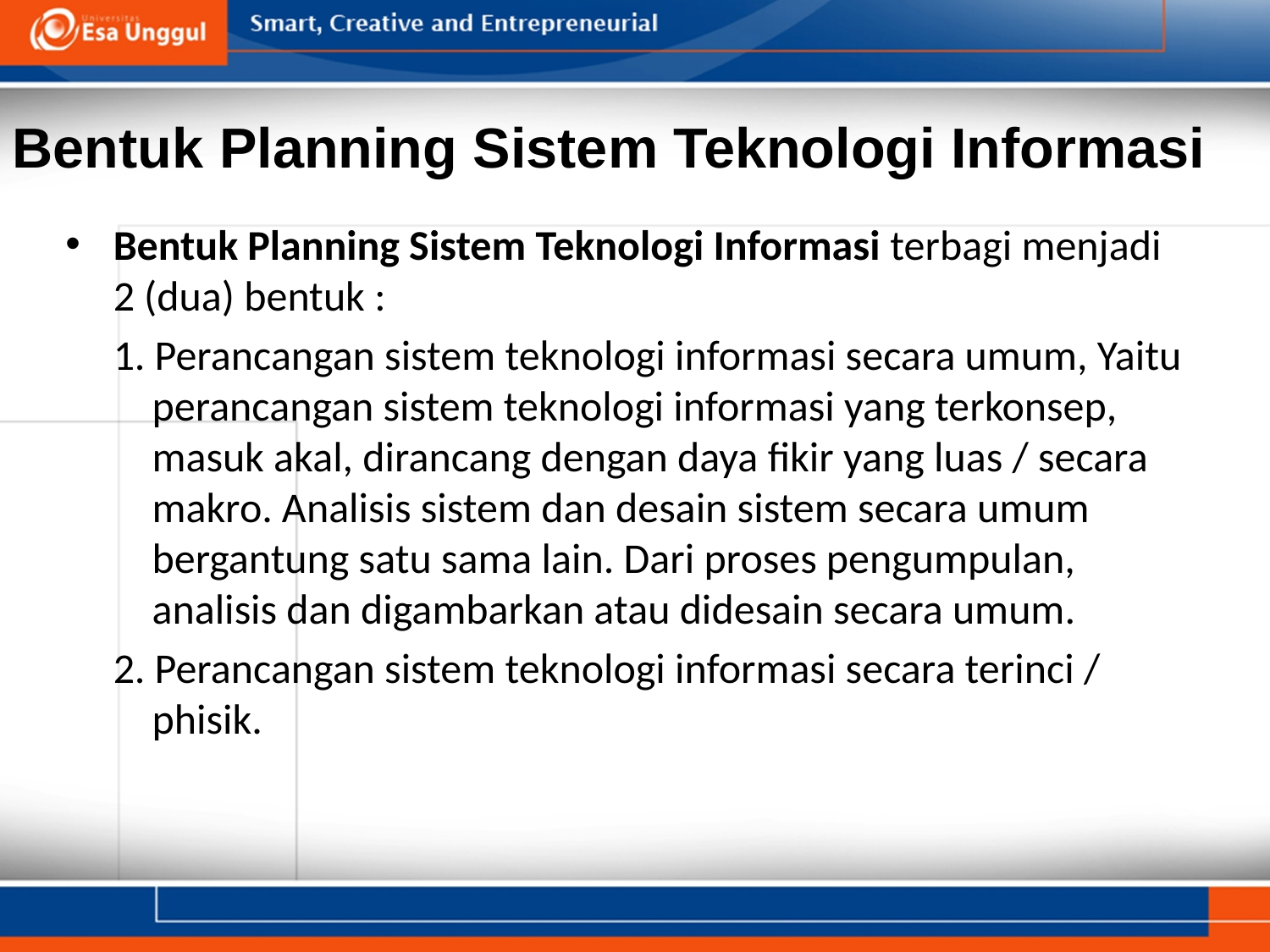

Bentuk Planning Sistem Teknologi Informasi
Bentuk Planning Sistem Teknologi Informasi terbagi menjadi 2 (dua) bentuk :
     1. Perancangan sistem teknologi informasi secara umum, Yaitu perancangan sistem teknologi informasi yang terkonsep, masuk akal, dirancang dengan daya fikir yang luas / secara makro. Analisis sistem dan desain sistem secara umum bergantung satu sama lain. Dari proses pengumpulan, analisis dan digambarkan atau didesain secara umum.
     2. Perancangan sistem teknologi informasi secara terinci / phisik.